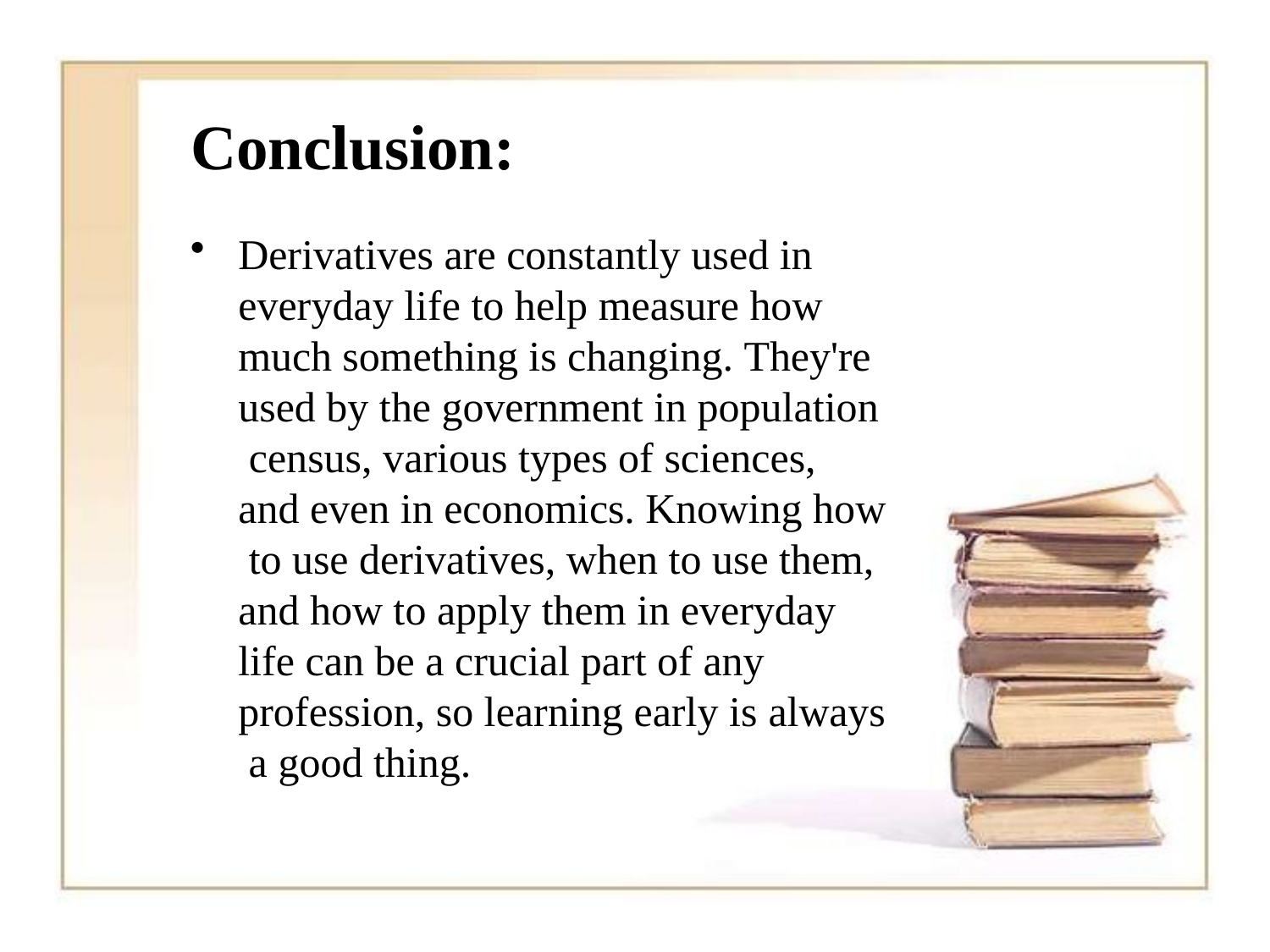

# Conclusion:
Derivatives are constantly used in  everyday life to help measure how  much something is changing. They're  used by the government in population  census, various types of sciences,  and even in economics. Knowing how  to use derivatives, when to use them,  and how to apply them in everyday  life can be a crucial part of any  profession, so learning early is always  a good thing.